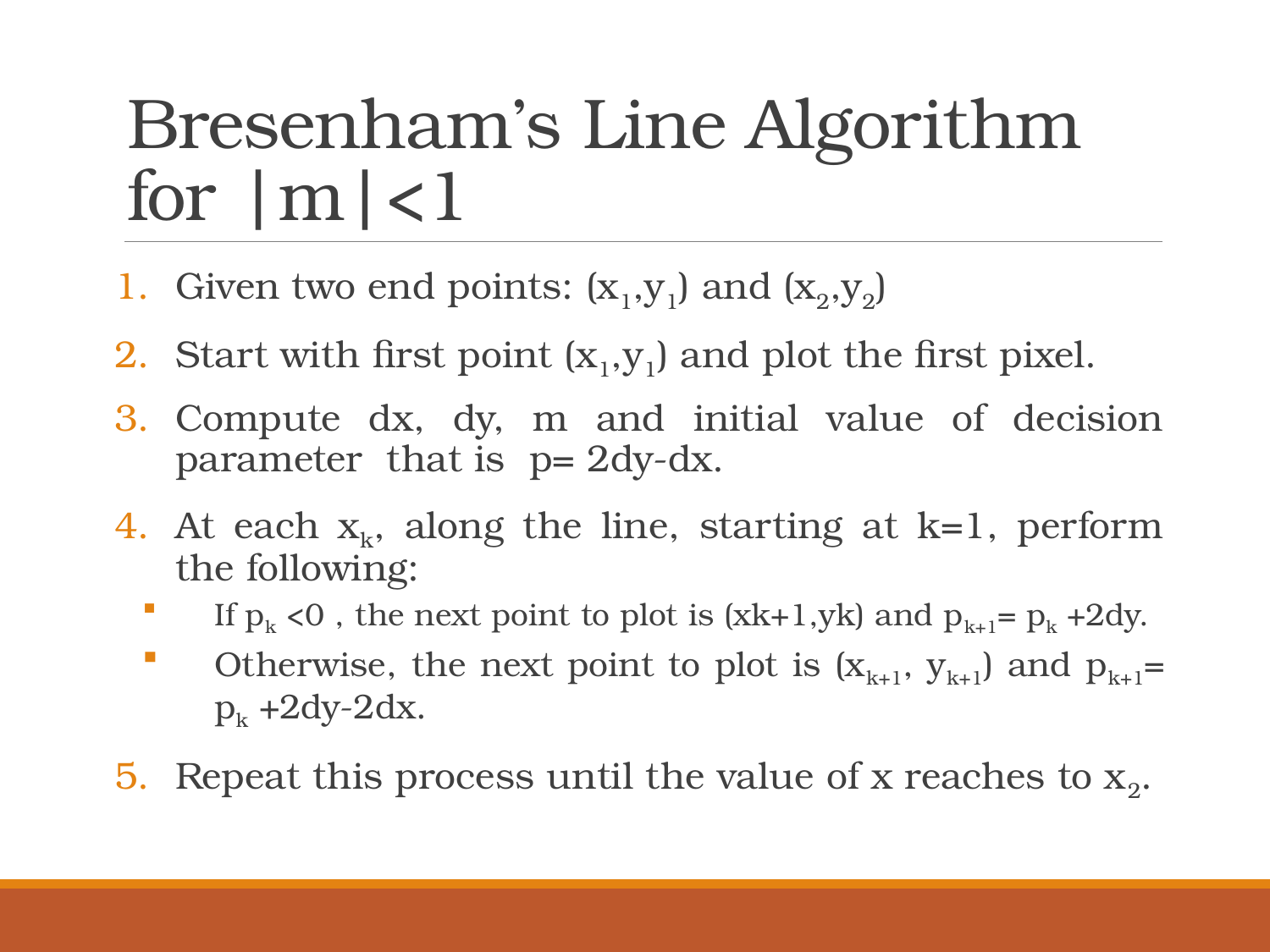

# Bresenham’s Line Algorithm for |m|<1
Given two end points: (x1,y1) and (x2,y2)
Start with first point (x1,y1) and plot the first pixel.
Compute dx, dy, m and initial value of decision parameter  that is  p= 2dy-dx.
At each xk, along the line, starting at k=1, perform the following:
If pk <0 , the next point to plot is (xk+1,yk) and pk+1= pk +2dy.
Otherwise, the next point to plot is (xk+1, yk+1) and pk+1= pk +2dy-2dx.
Repeat this process until the value of x reaches to x2.